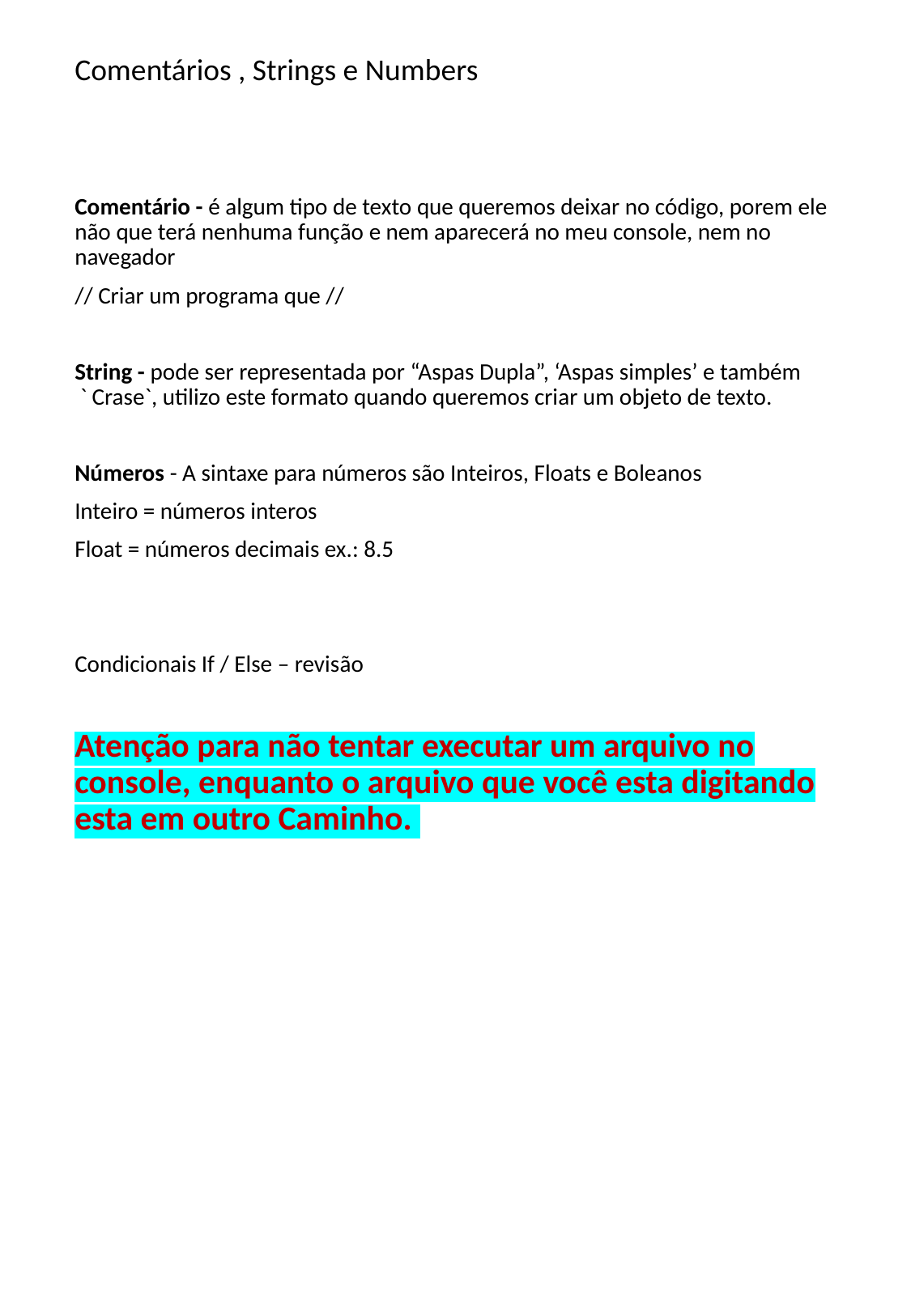

# Comentários , Strings e Numbers
Comentário - é algum tipo de texto que queremos deixar no código, porem ele não que terá nenhuma função e nem aparecerá no meu console, nem no navegador
// Criar um programa que //

String - pode ser representada por “Aspas Dupla”, ‘Aspas simples’ e também        ` Crase`, utilizo este formato quando queremos criar um objeto de texto.

Números - A sintaxe para números são Inteiros, Floats e Boleanos
Inteiro = números interos
Float = números decimais ex.: 8.5

Condicionais If / Else – revisão

Atenção para não tentar executar um arquivo no console, enquanto o arquivo que você esta digitando esta em outro Caminho.